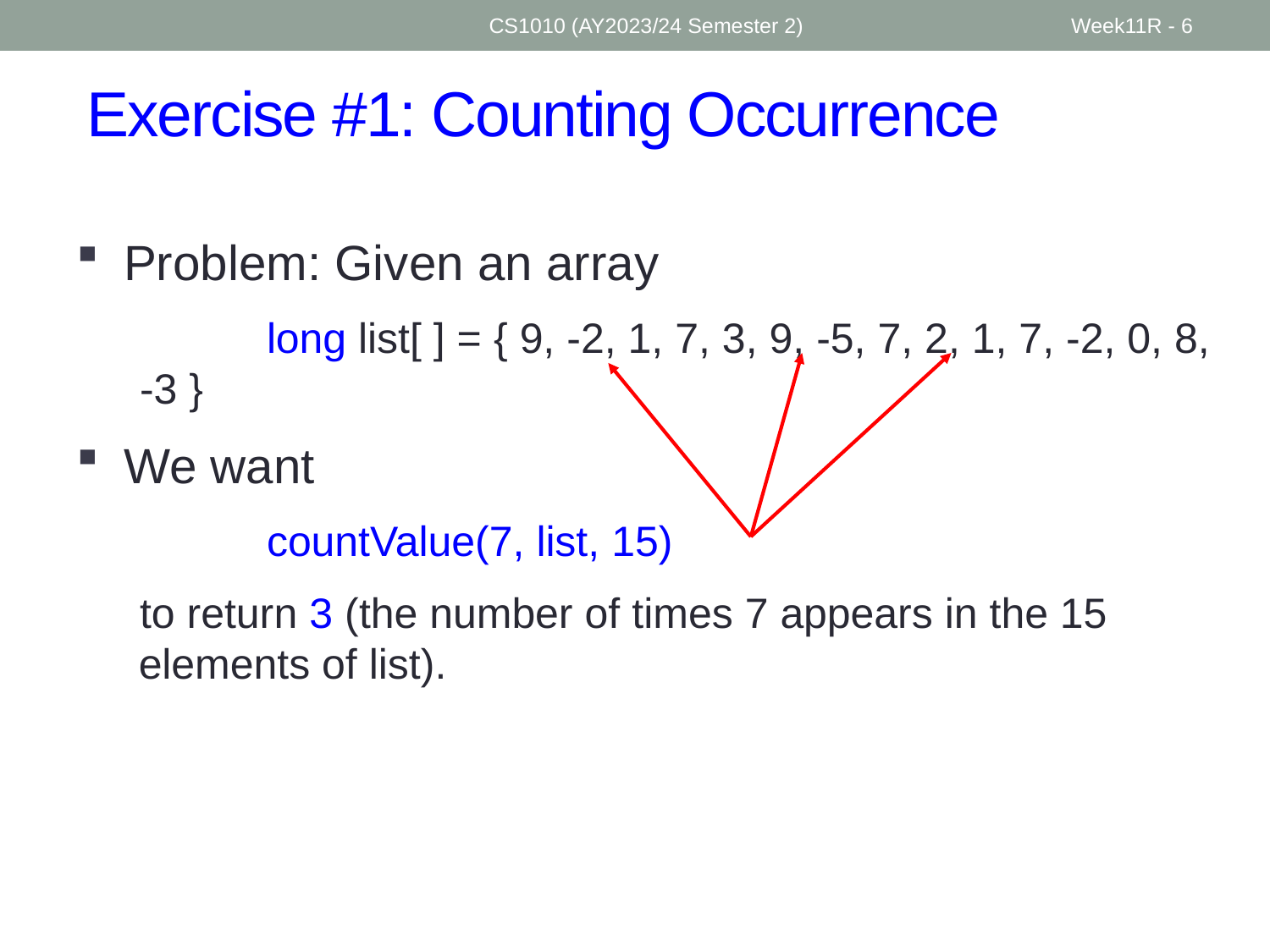

CS1010 (AY2023/24 Semester 2)
Week11R - 6
# Exercise #1: Counting Occurrence
Problem: Given an array
		long list[ ] = { 9, -2, 1, 7, 3, 9, -5, 7, 2, 1, 7, -2, 0, 8, -3 }
We want
		countValue(7, list, 15)
to return 3 (the number of times 7 appears in the 15 elements of list).